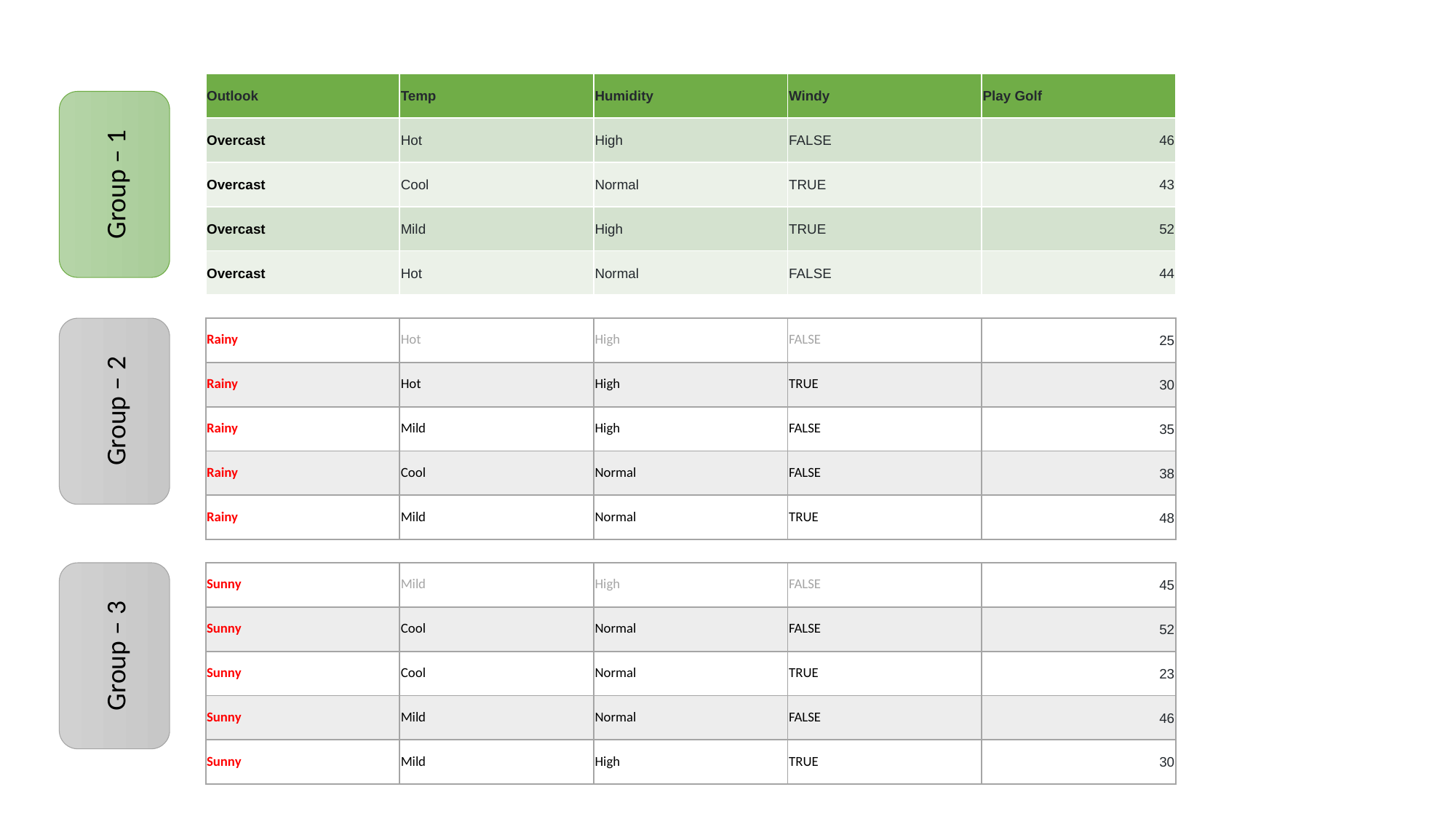

| Outlook | Temp | Humidity | Windy | Play Golf |
| --- | --- | --- | --- | --- |
| Overcast | Hot | High | FALSE | 46 |
| Overcast | Cool | Normal | TRUE | 43 |
| Overcast | Mild | High | TRUE | 52 |
| Overcast | Hot | Normal | FALSE | 44 |
Group – 1
| Rainy | Hot | High | FALSE | 25 |
| --- | --- | --- | --- | --- |
| Rainy | Hot | High | TRUE | 30 |
| Rainy | Mild | High | FALSE | 35 |
| Rainy | Cool | Normal | FALSE | 38 |
| Rainy | Mild | Normal | TRUE | 48 |
Group – 2
| Sunny | Mild | High | FALSE | 45 |
| --- | --- | --- | --- | --- |
| Sunny | Cool | Normal | FALSE | 52 |
| Sunny | Cool | Normal | TRUE | 23 |
| Sunny | Mild | Normal | FALSE | 46 |
| Sunny | Mild | High | TRUE | 30 |
Group – 3